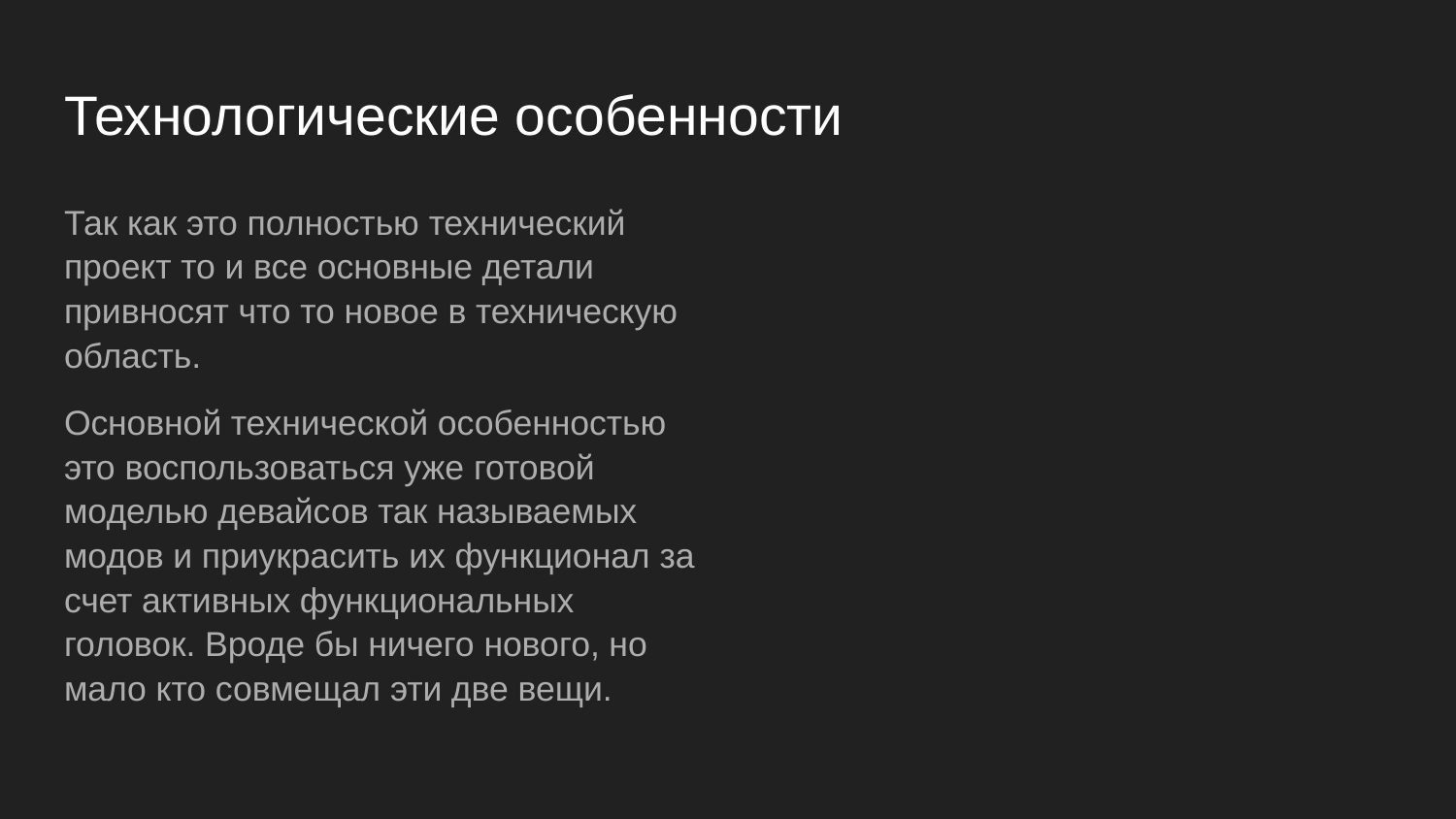

# Технологические особенности
Так как это полностью технический проект то и все основные детали привносят что то новое в техническую область.
Основной технической особенностью это воспользоваться уже готовой моделью девайсов так называемых модов и приукрасить их функционал за счет активных функциональных головок. Вроде бы ничего нового, но мало кто совмещал эти две вещи.